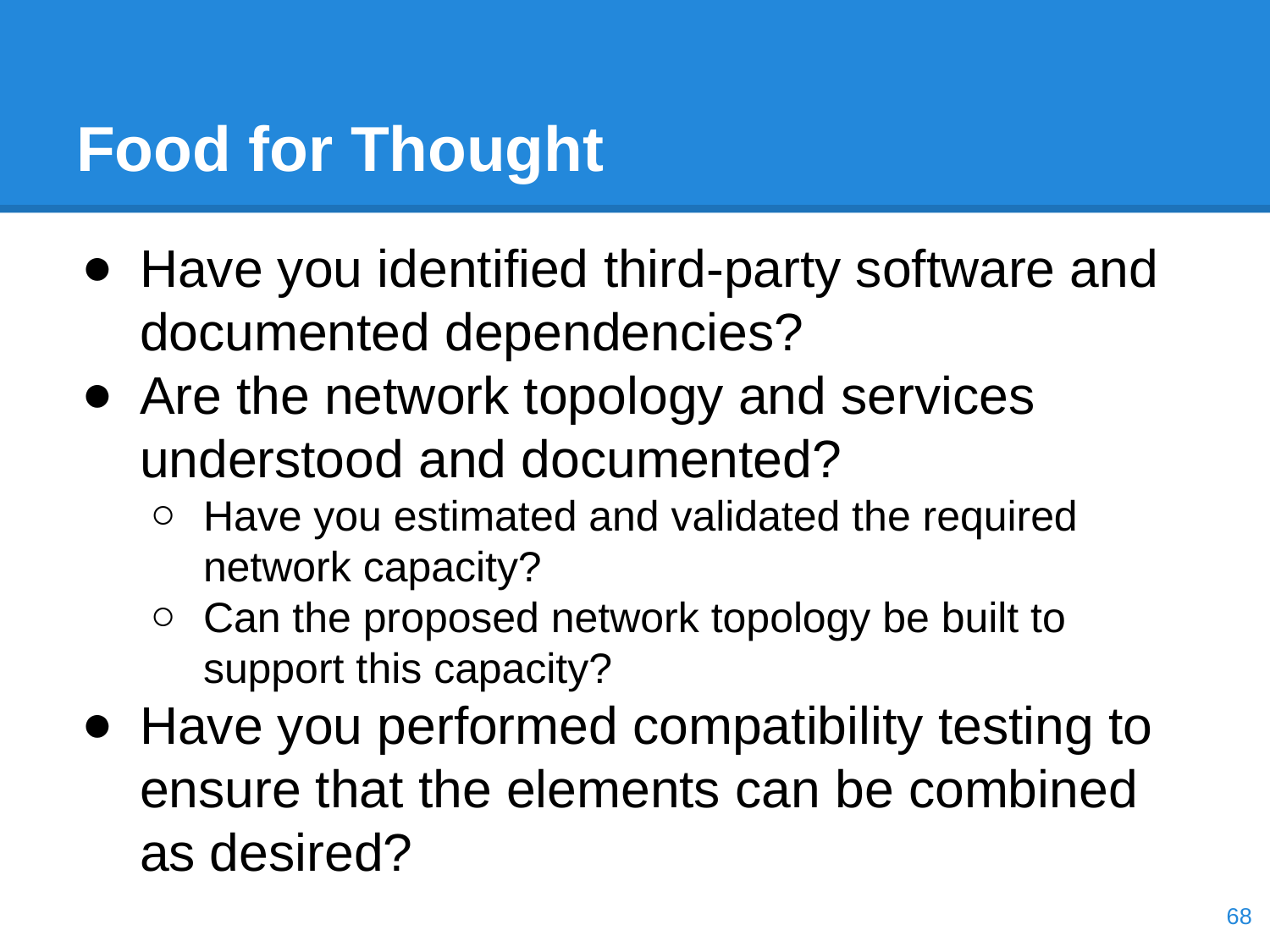

# Food for Thought
Have you identified third-party software and documented dependencies?
Are the network topology and services understood and documented?
Have you estimated and validated the required network capacity?
Can the proposed network topology be built to support this capacity?
Have you performed compatibility testing to ensure that the elements can be combined as desired?
68